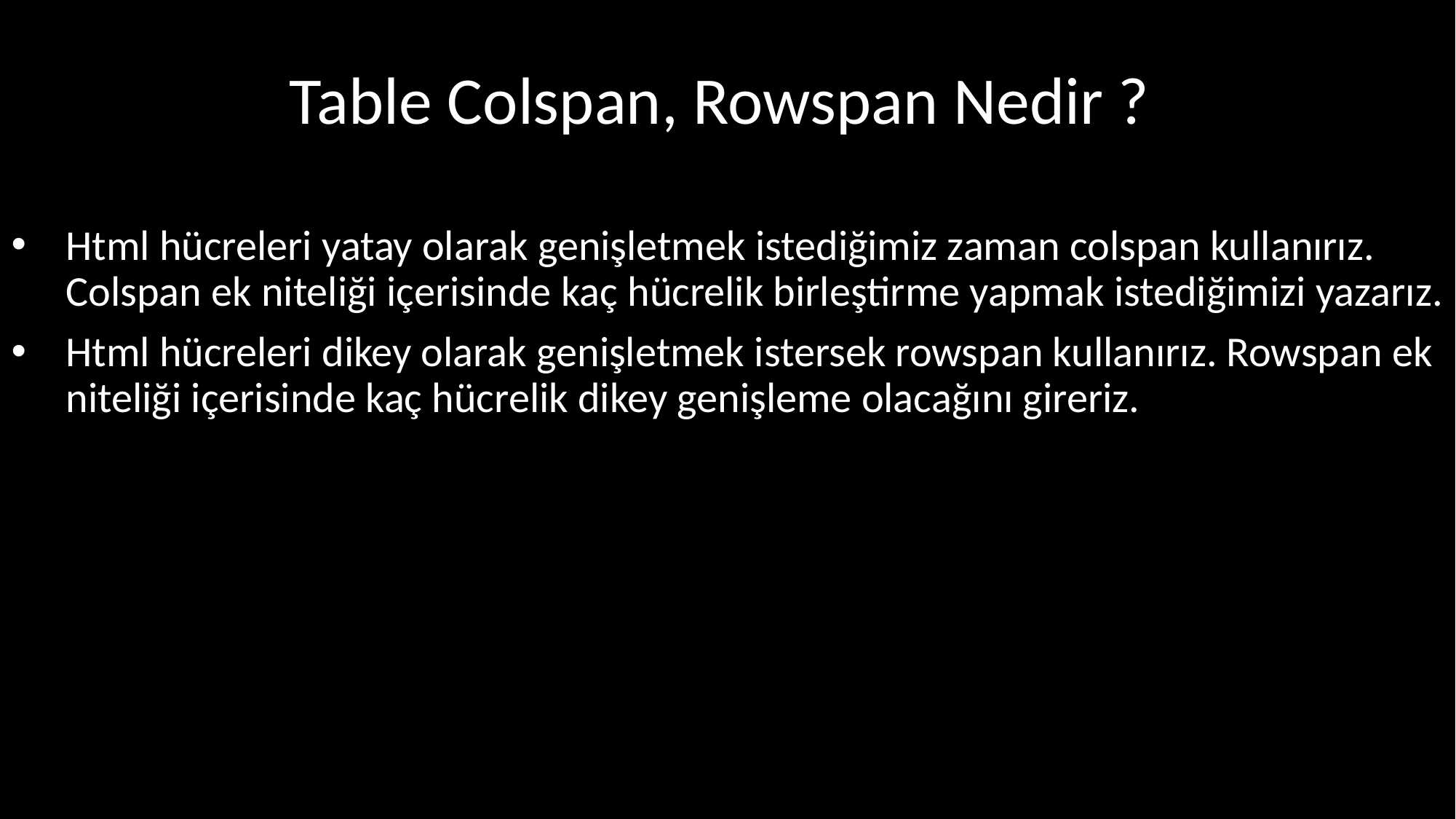

# Table Colspan, Rowspan Nedir ?
Html hücreleri yatay olarak genişletmek istediğimiz zaman colspan kullanırız. Colspan ek niteliği içerisinde kaç hücrelik birleştirme yapmak istediğimizi yazarız.
Html hücreleri dikey olarak genişletmek istersek rowspan kullanırız. Rowspan ek niteliği içerisinde kaç hücrelik dikey genişleme olacağını gireriz.